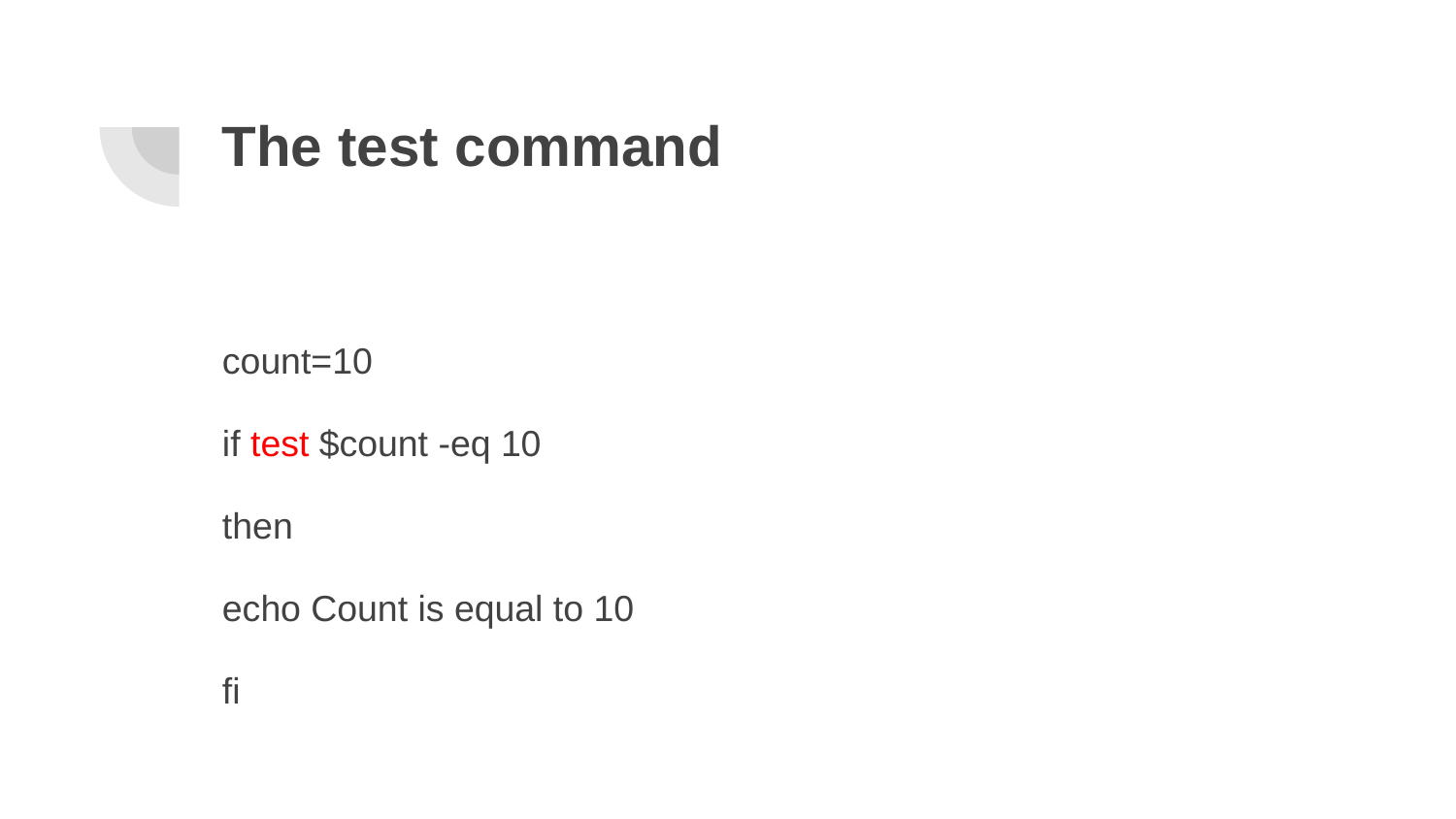

# The test command
count=10
if test $count -eq 10
then
echo Count is equal to 10
fi